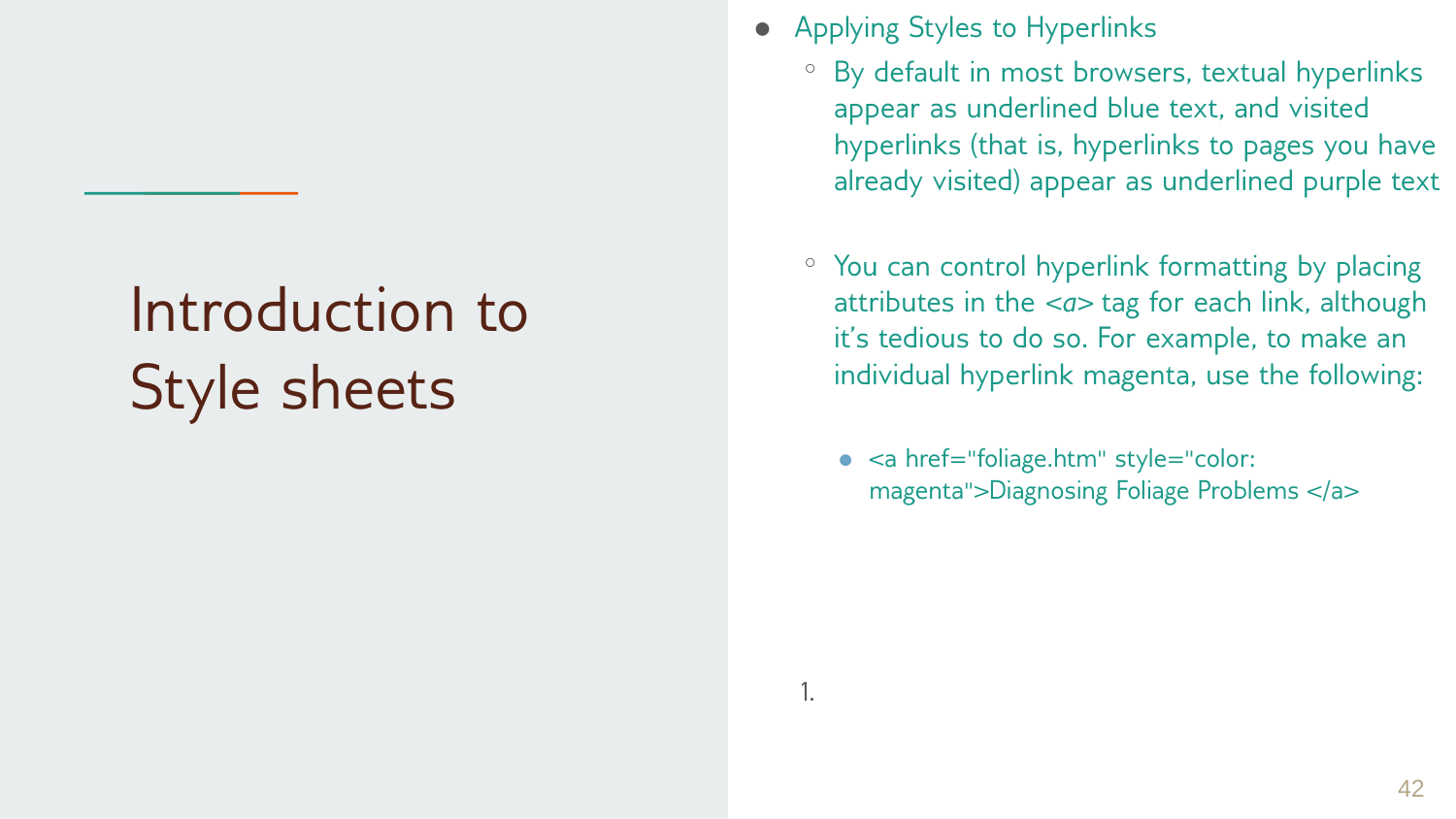

Applying Styles to Hyperlinks
By default in most browsers, textual hyperlinks appear as underlined blue text, and visited hyperlinks (that is, hyperlinks to pages you have already visited) appear as underlined purple text

You can control hyperlink formatting by placing attributes in the <a> tag for each link, although it’s tedious to do so. For example, to make an individual hyperlink magenta, use the following:

<a href="foliage.htm" style="color: magenta">Diagnosing Foliage Problems </a>

# Introduction to Style sheets

 42